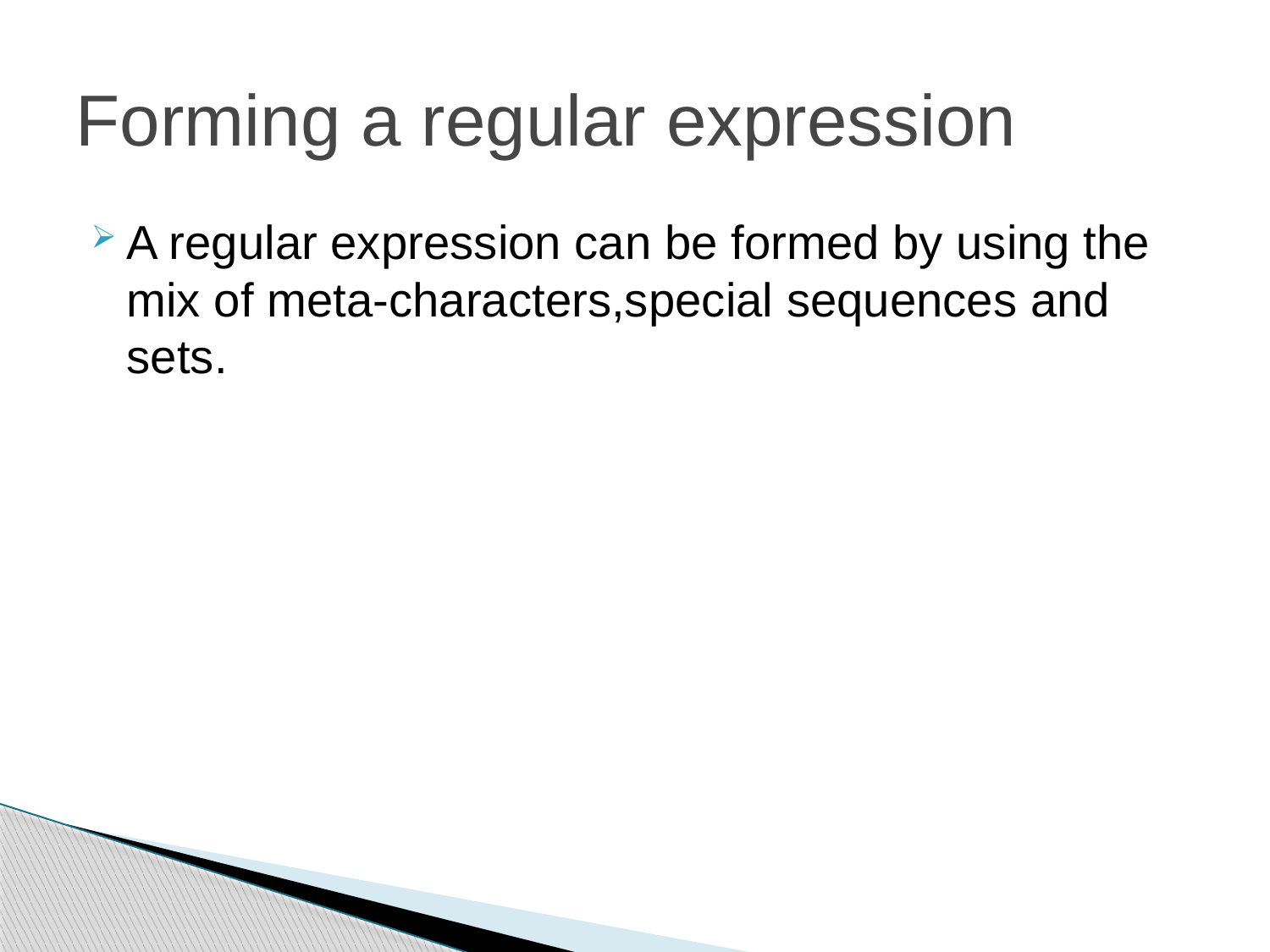

# Forming a regular expression
A regular expression can be formed by using the mix of meta-characters,special sequences and sets.